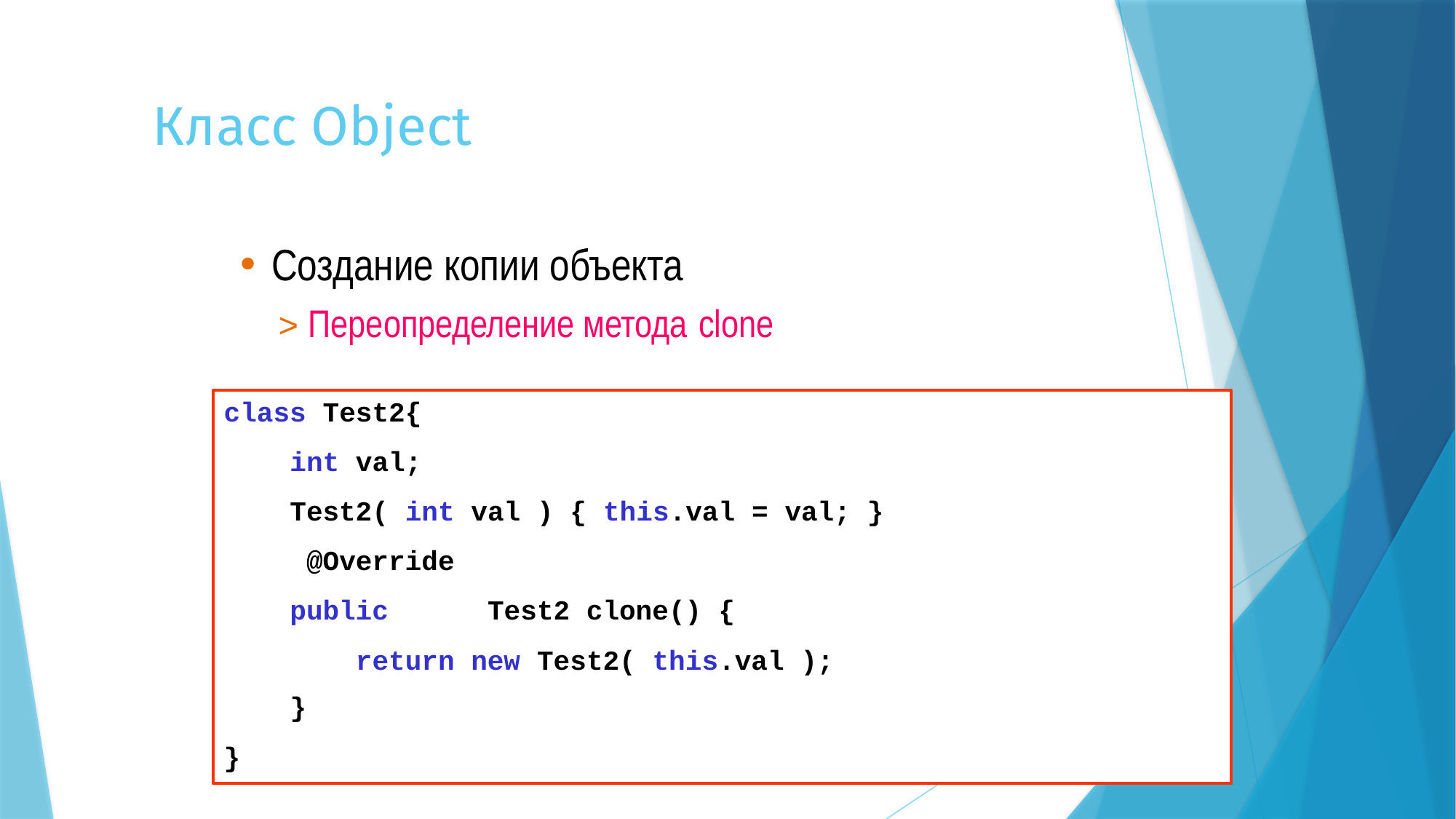

# Класс Object
Создание копии объекта
> Переопределение метода clone

class Test2{
int val;
Test2( int val ) { this.val = val; }  @Override
public	Test2 clone() {
return new Test2( this.val );

}
}
43